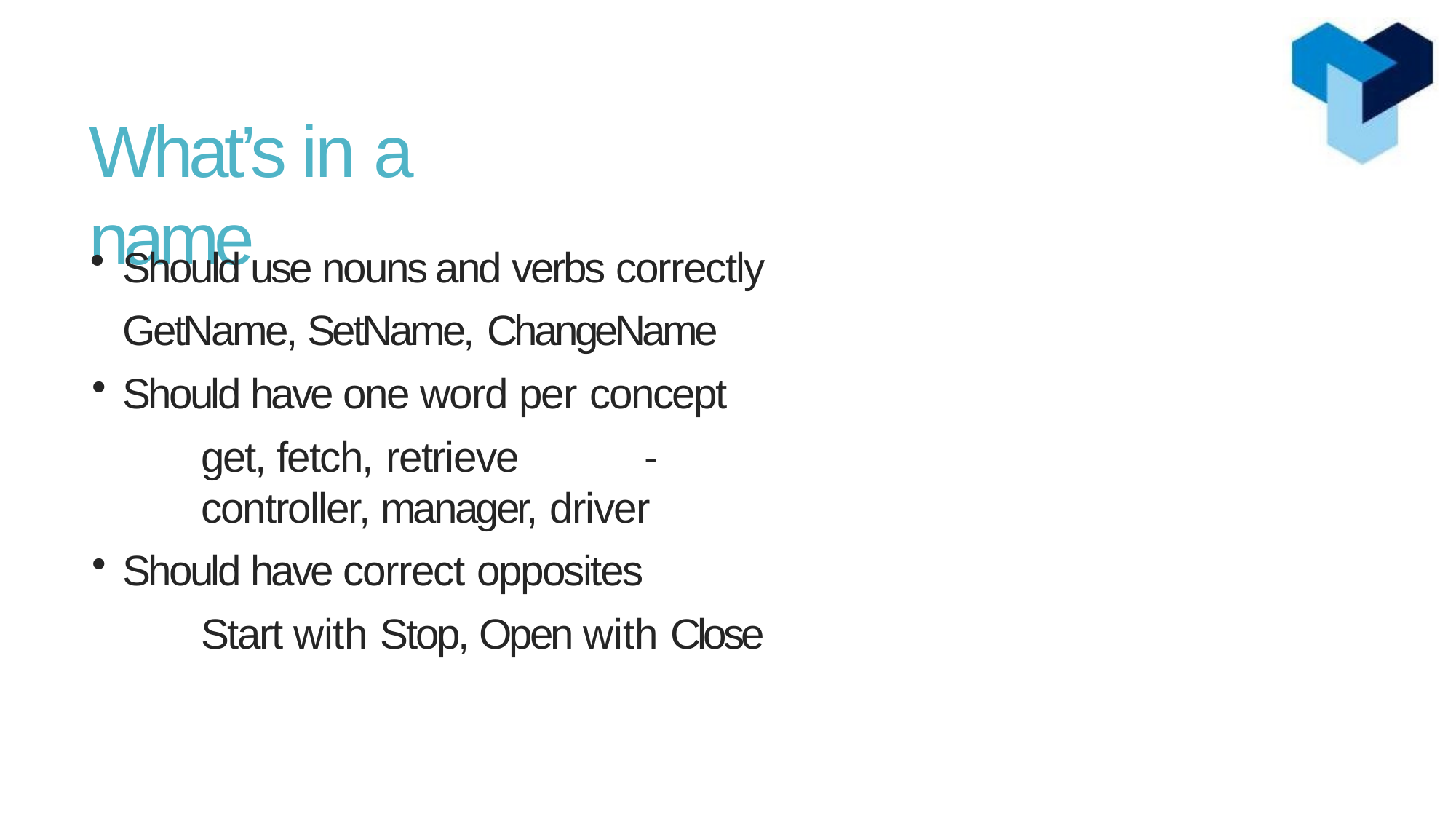

# What’s in a name
Should use nouns and verbs correctly  GetName, SetName, ChangeName
Should have one word per concept
get, fetch, retrieve	- controller, manager, driver
Should have correct opposites
Start with Stop, Open with Close